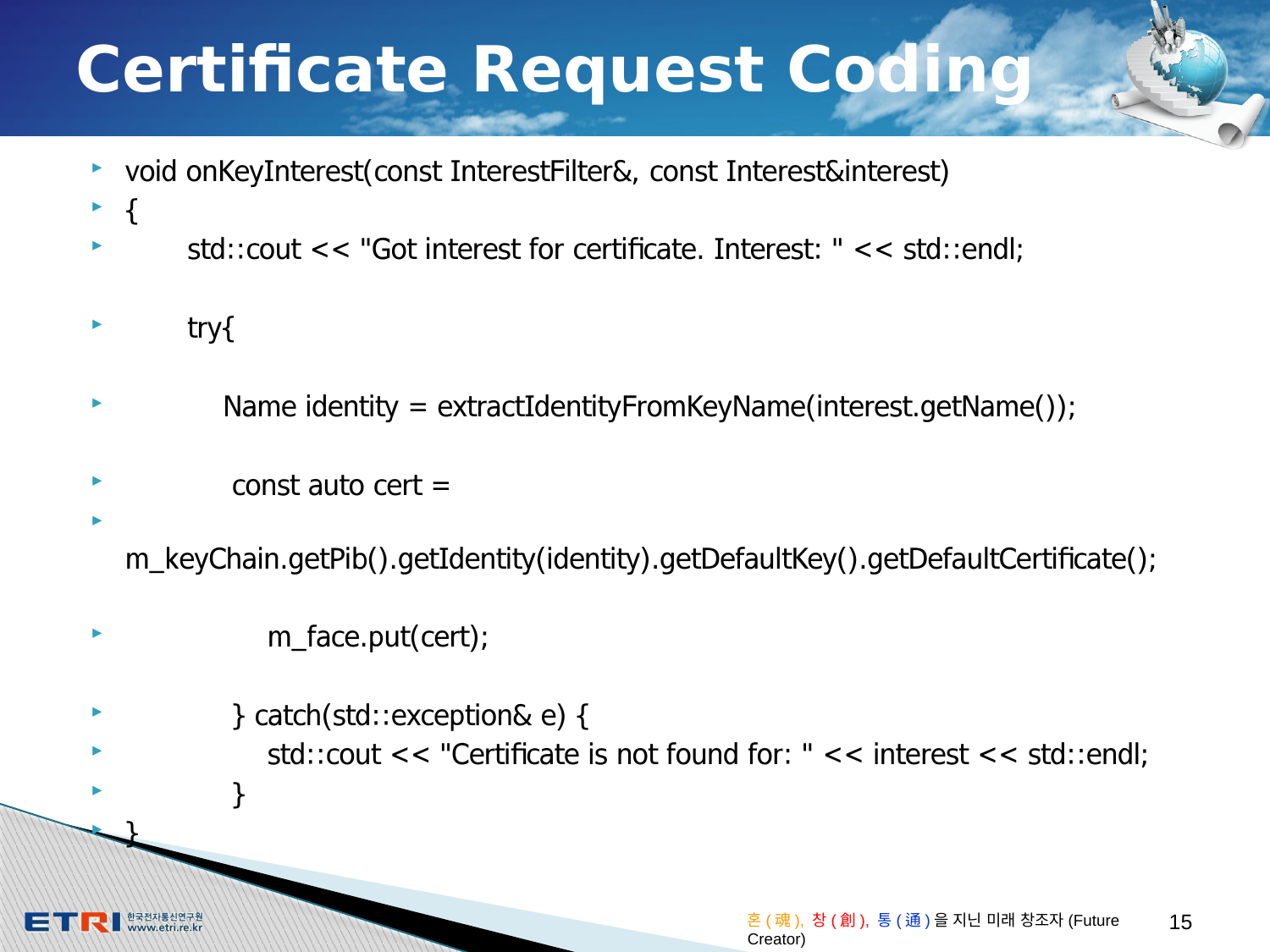

# Certificate Request Coding
void onKeyInterest(const InterestFilter&, const Interest&interest)
{
       std::cout << "Got interest for certificate. Interest: " << std::endl;

       try{

           Name identity = extractIdentityFromKeyName(interest.getName());

            const auto cert =
                    m_keyChain.getPib().getIdentity(identity).getDefaultKey().getDefaultCertificate();

                m_face.put(cert);

            } catch(std::exception& e) {
                std::cout << "Certificate is not found for: " << interest << std::endl;
            }
}
15